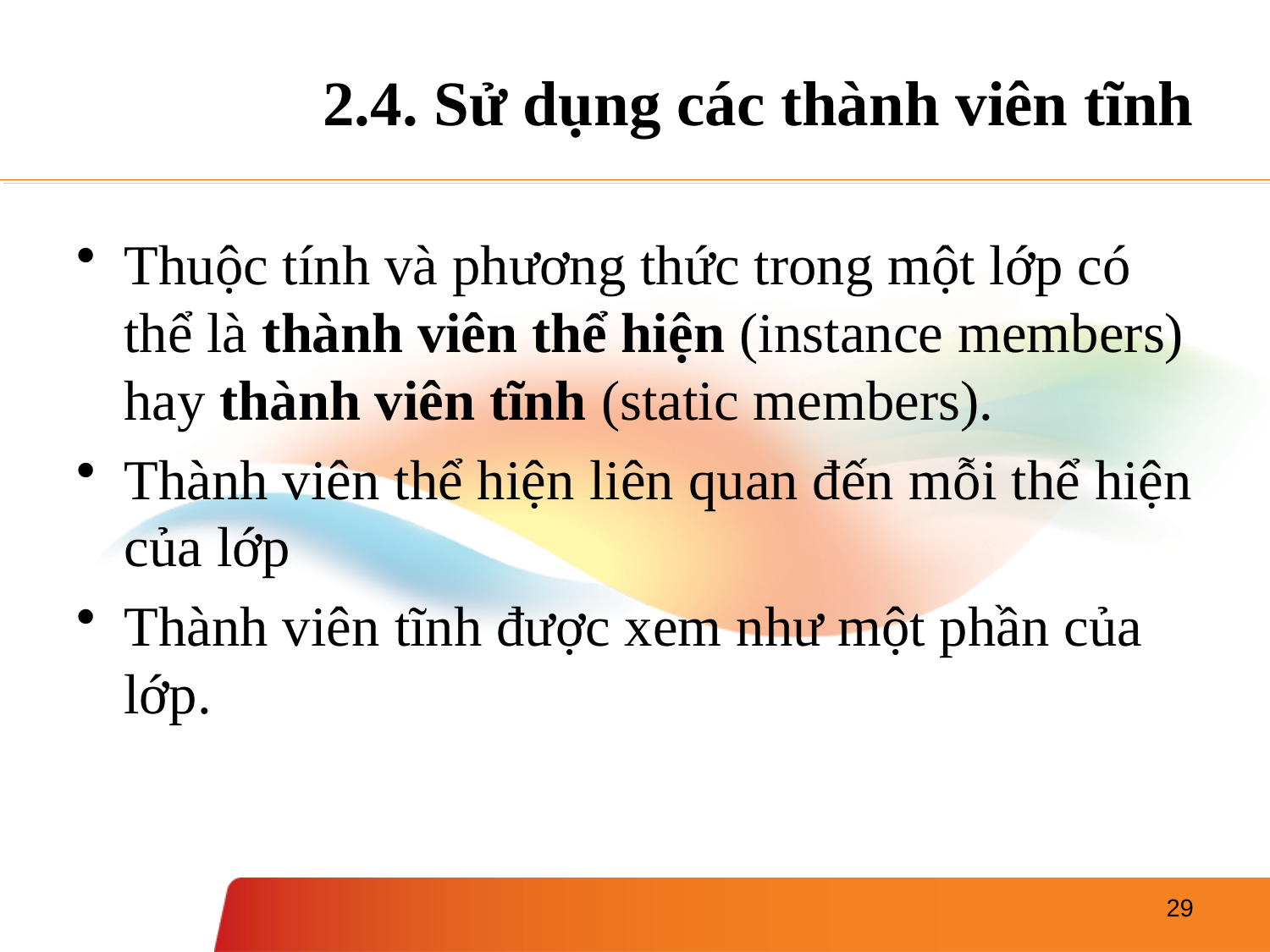

# 2.4. Sử dụng các thành viên tĩnh
Thuộc tính và phương thức trong một lớp có thể là thành viên thể hiện (instance members) hay thành viên tĩnh (static members).
Thành viên thể hiện liên quan đến mỗi thể hiện của lớp
Thành viên tĩnh được xem như một phần của lớp.
29